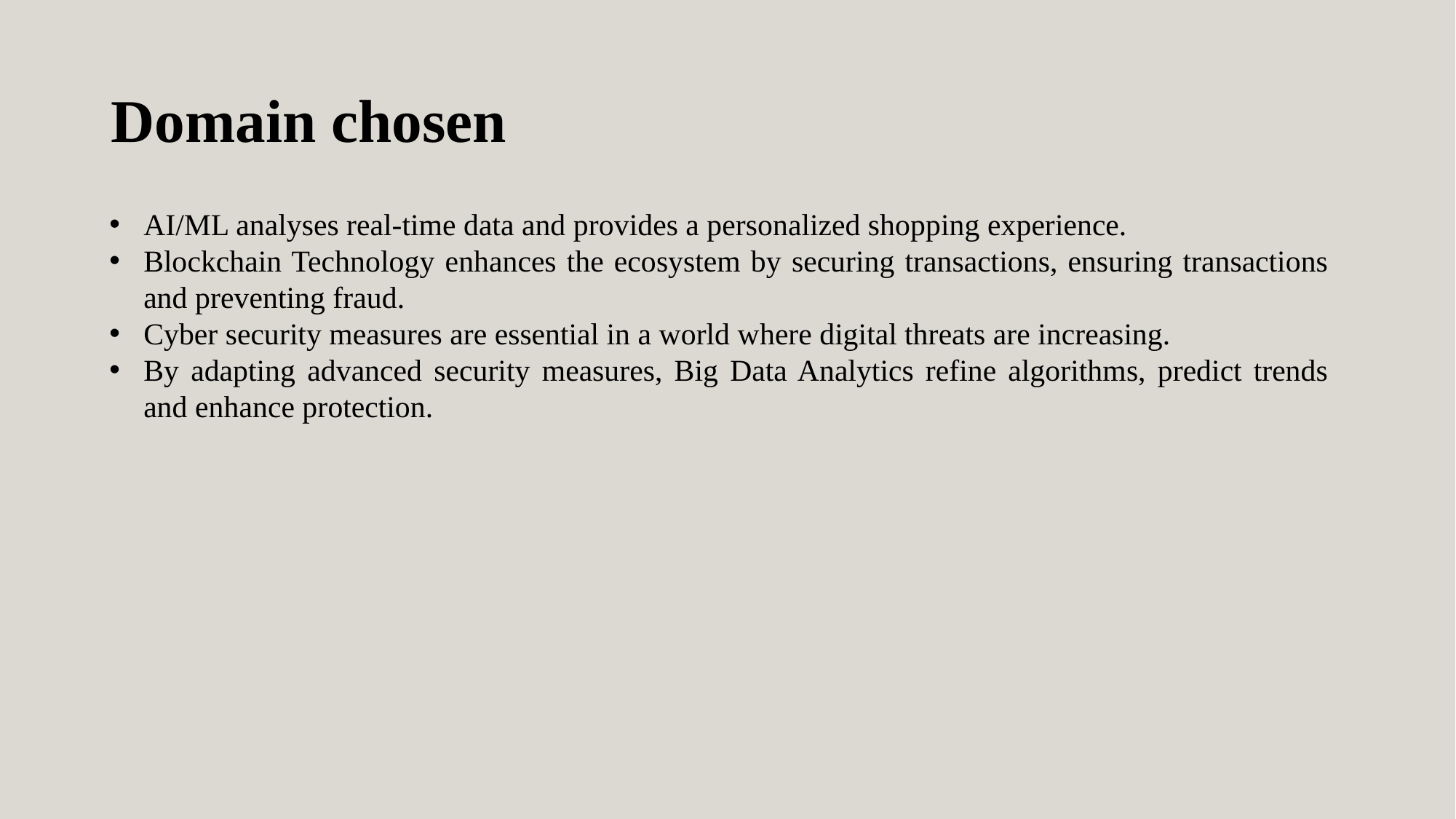

# Domain chosen
AI/ML analyses real-time data and provides a personalized shopping experience.
Blockchain Technology enhances the ecosystem by securing transactions, ensuring transactions and preventing fraud.
Cyber security measures are essential in a world where digital threats are increasing.
By adapting advanced security measures, Big Data Analytics refine algorithms, predict trends and enhance protection.